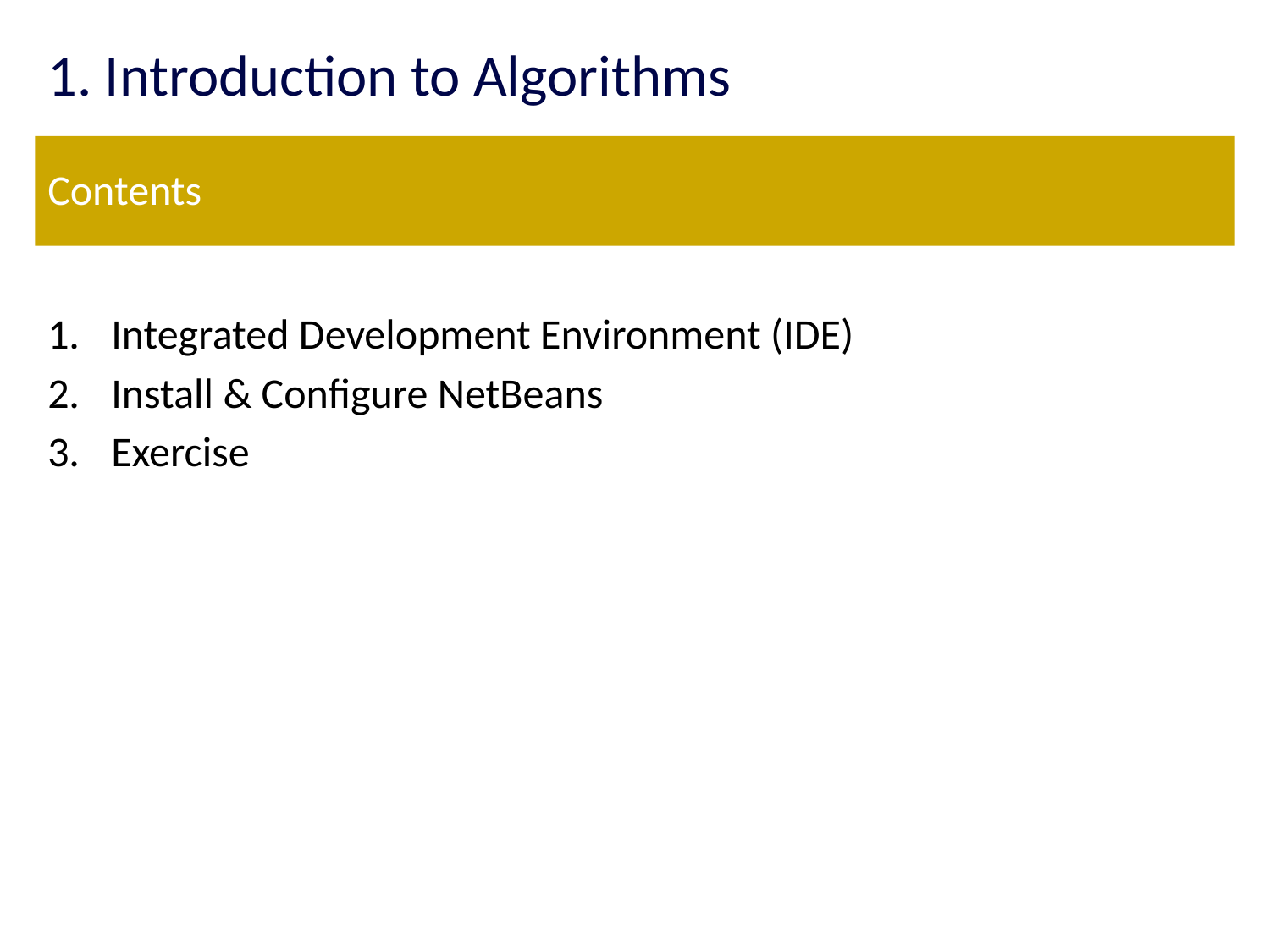

# 1. Introduction to Algorithms
Contents
Integrated Development Environment (IDE)
Install & Configure NetBeans
Exercise